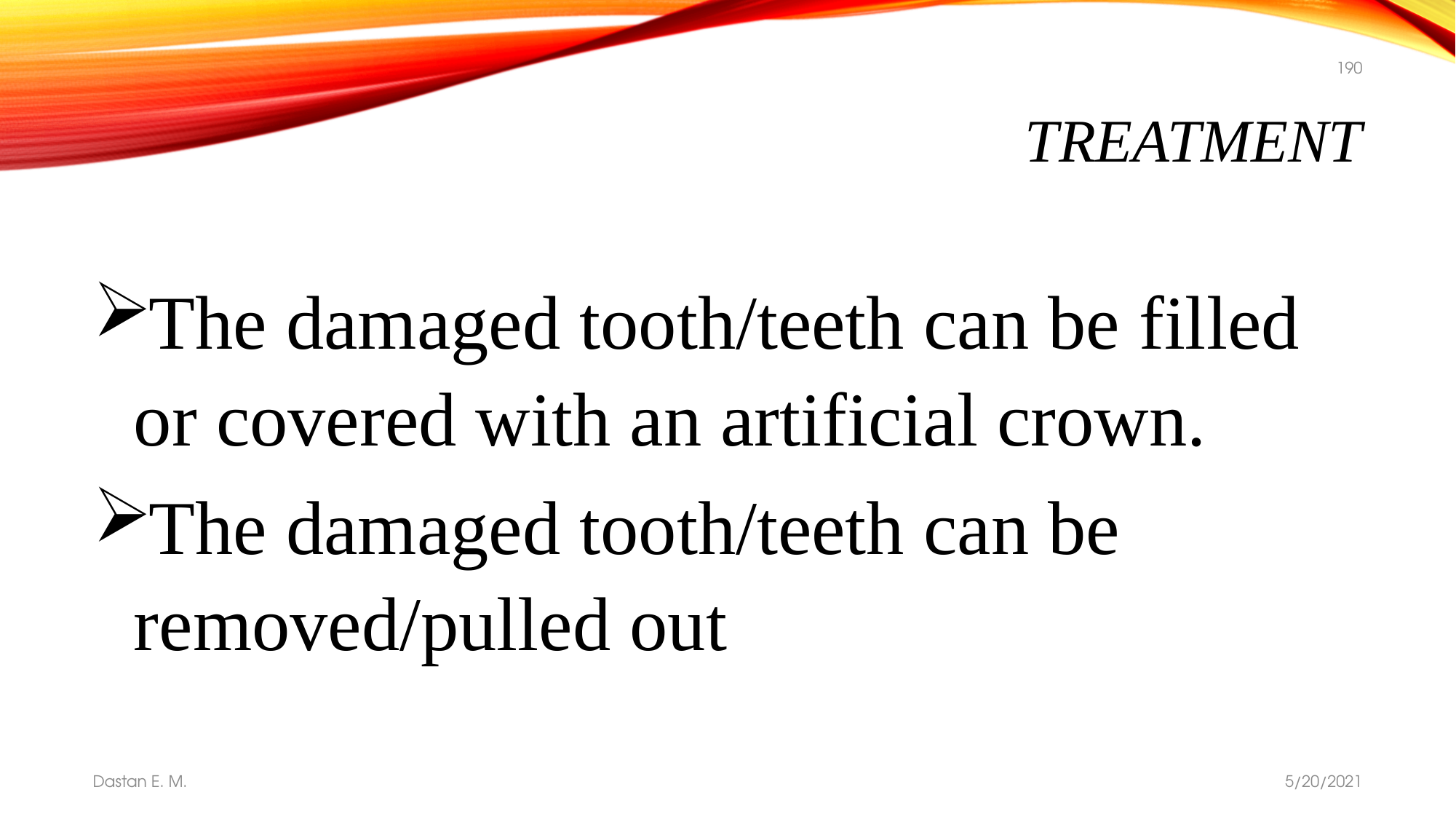

190
# Treatment
The damaged tooth/teeth can be filled or covered with an artificial crown.
The damaged tooth/teeth can be removed/pulled out
Dastan E. M.
5/20/2021